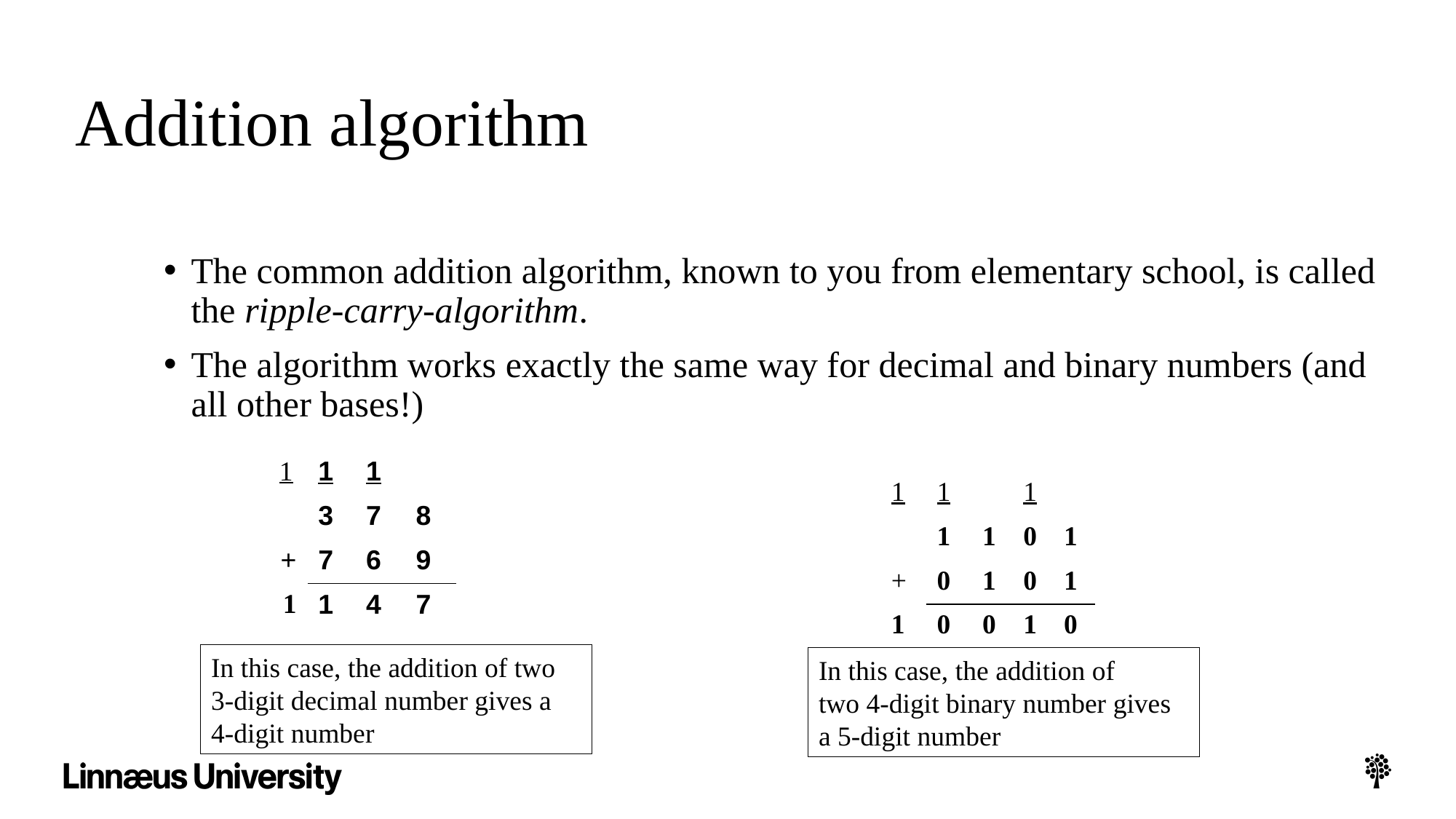

# Addition algorithm
The common addition algorithm, known to you from elementary school, is called the ripple-carry-algorithm.
The algorithm works exactly the same way for decimal and binary numbers (and all other bases!)

| 1 | 1 | 1 |  |
| --- | --- | --- | --- |
|  | 3 | 7 | 8 |
| + | 7 | 6 | 9 |
| 1 | 1 | 4 | 7 |
| 1 | 1 |  | 1 |  |
| --- | --- | --- | --- | --- |
|  | 1 | 1 | 0 | 1 |
| + | 0 | 1 | 0 | 1 |
| 1 | 0 | 0 | 1 | 0 |
In this case, the addition of two 3-digit decimal number gives a 4-digit number
In this case, the addition of two 4-digit binary number gives a 5-digit number